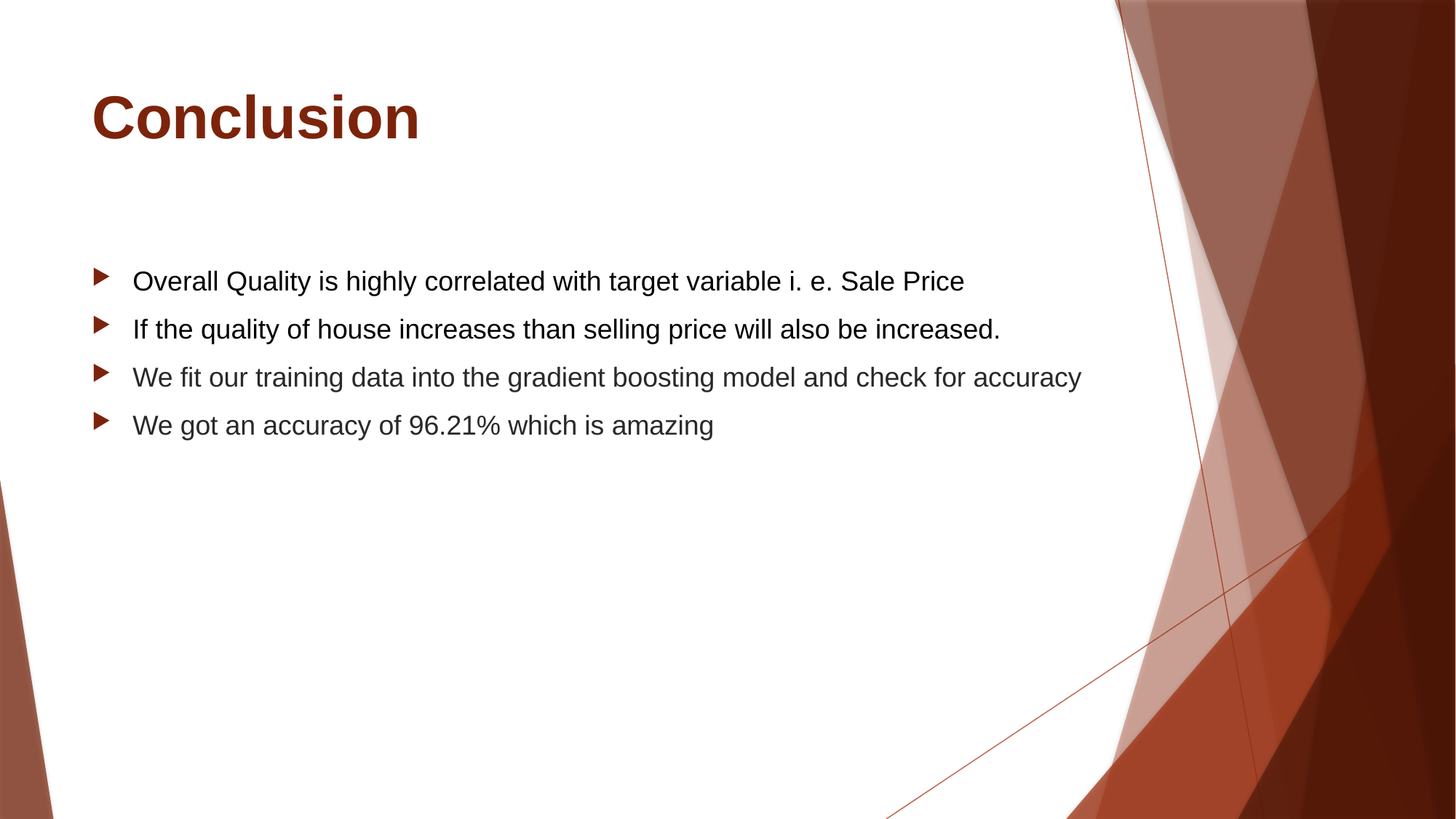

# Conclusion
Overall Quality is highly correlated with target variable i. e. Sale Price
If the quality of house increases than selling price will also be increased.
We fit our training data into the gradient boosting model and check for accuracy
We got an accuracy of 96.21% which is amazing